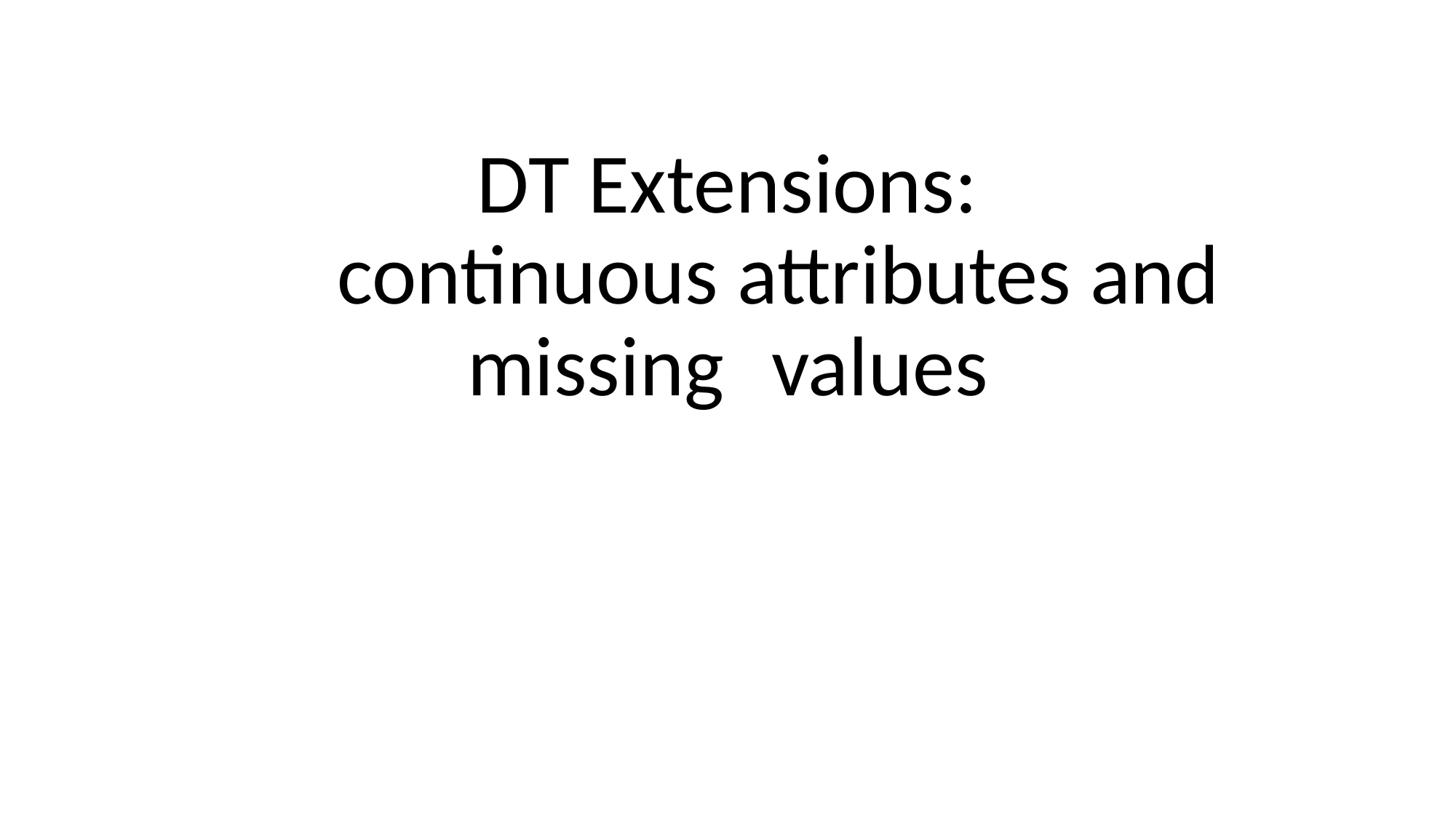

# DT Extensions: continuous attributes and missing 	values